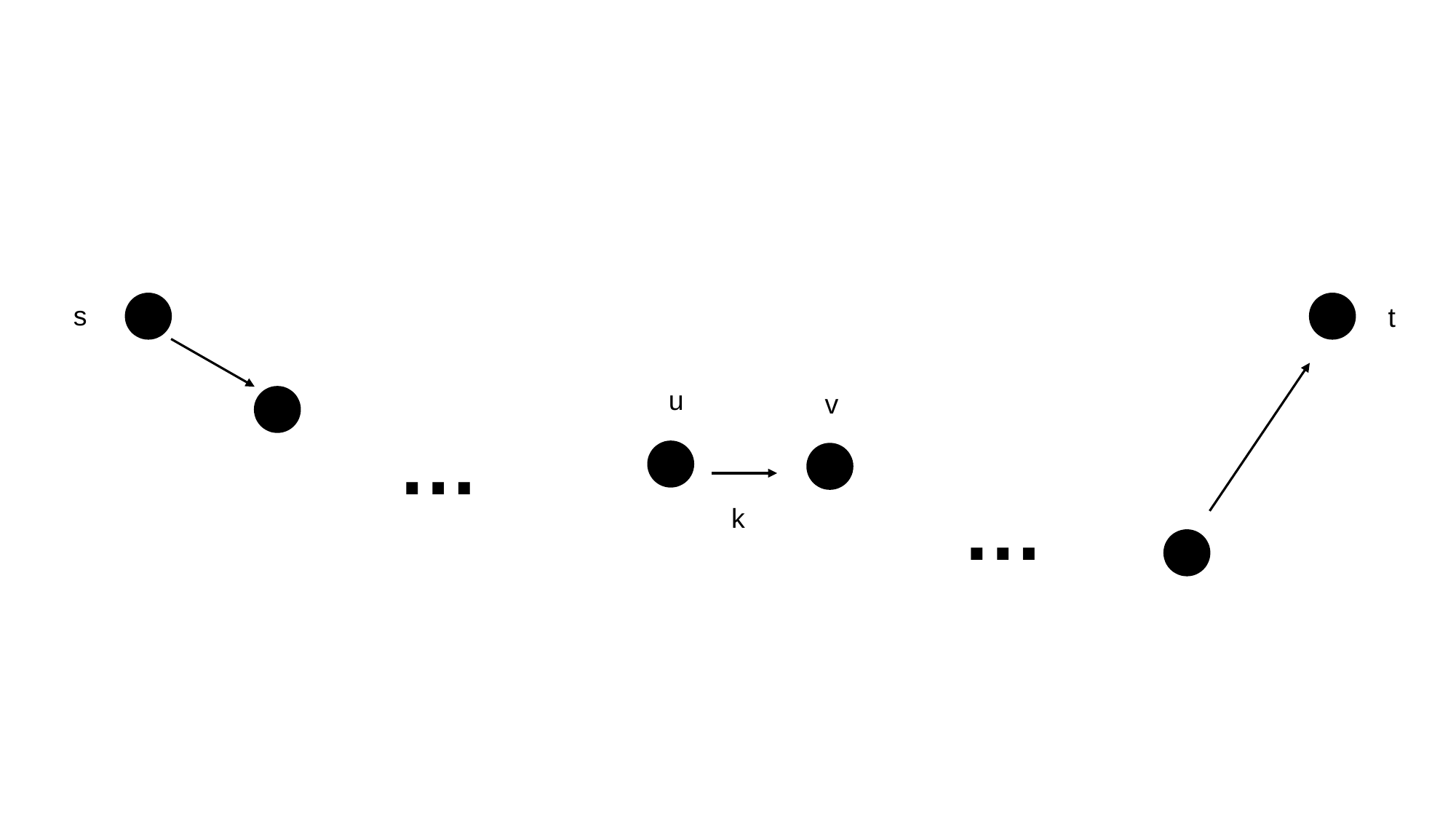

s

t
u
v

…

…
k